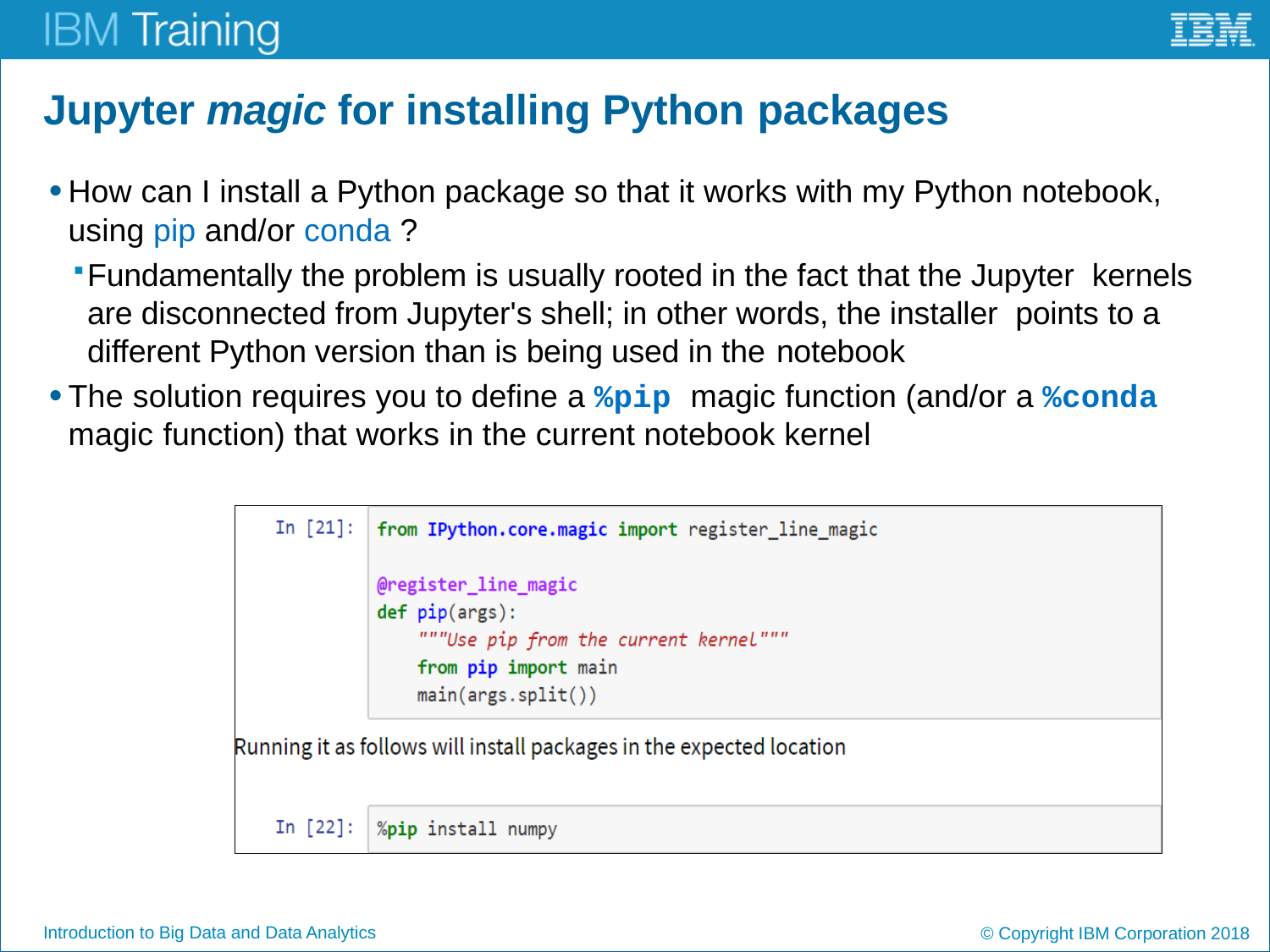

# Jupyter magic for installing Python packages
How can I install a Python package so that it works with my Python notebook, using pip and/or conda ?
Fundamentally the problem is usually rooted in the fact that the Jupyter  kernels are disconnected from Jupyter's shell; in other words, the installer  points to a different Python version than is being used in the notebook
The solution requires you to define a %pip magic function (and/or a %conda magic function) that works in the current notebook kernel